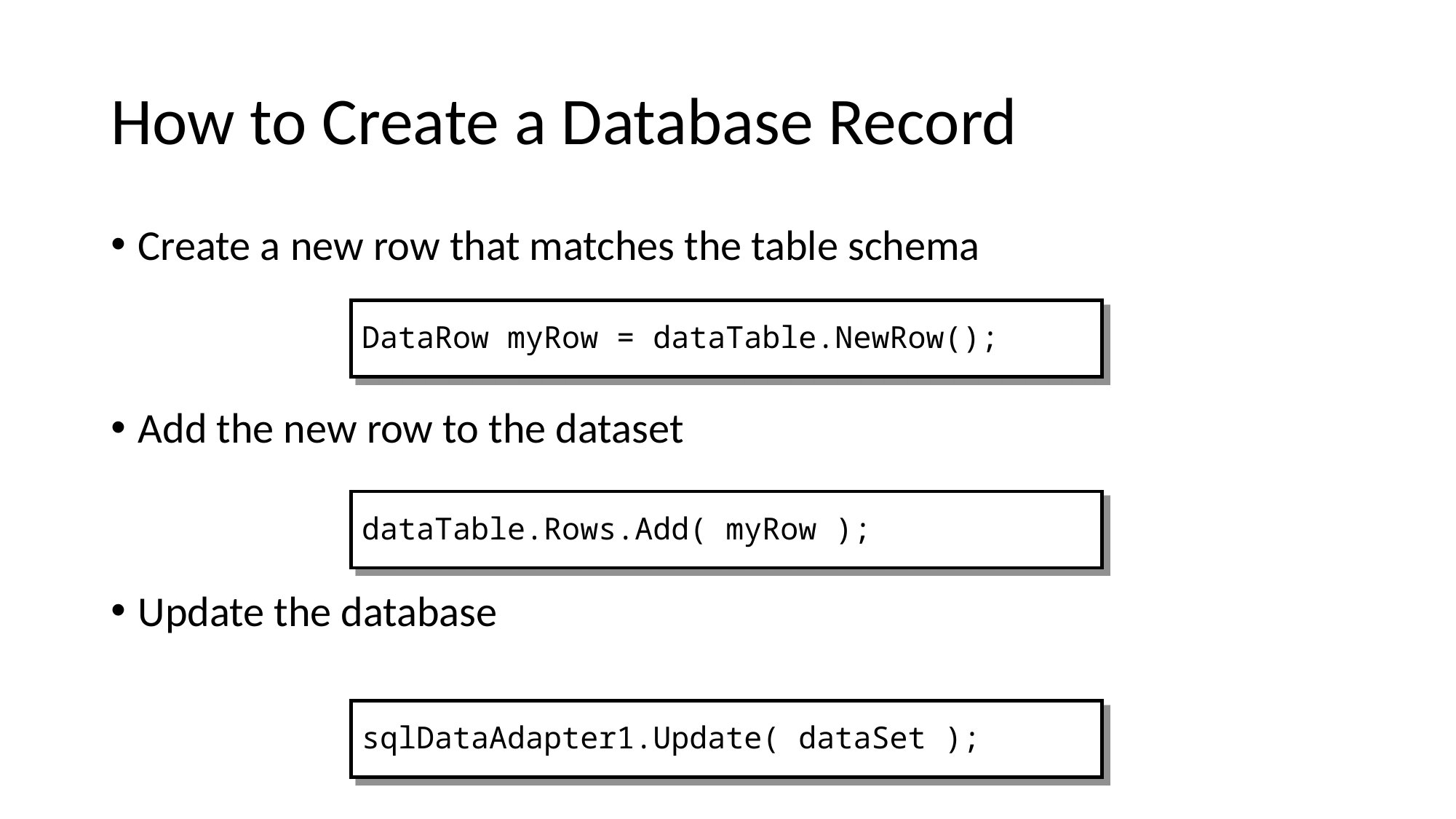

# How to Create a Database Record
Create a new row that matches the table schema

Add the new row to the dataset

Update the database
DataRow myRow = dataTable.NewRow();
dataTable.Rows.Add( myRow );
sqlDataAdapter1.Update( dataSet );